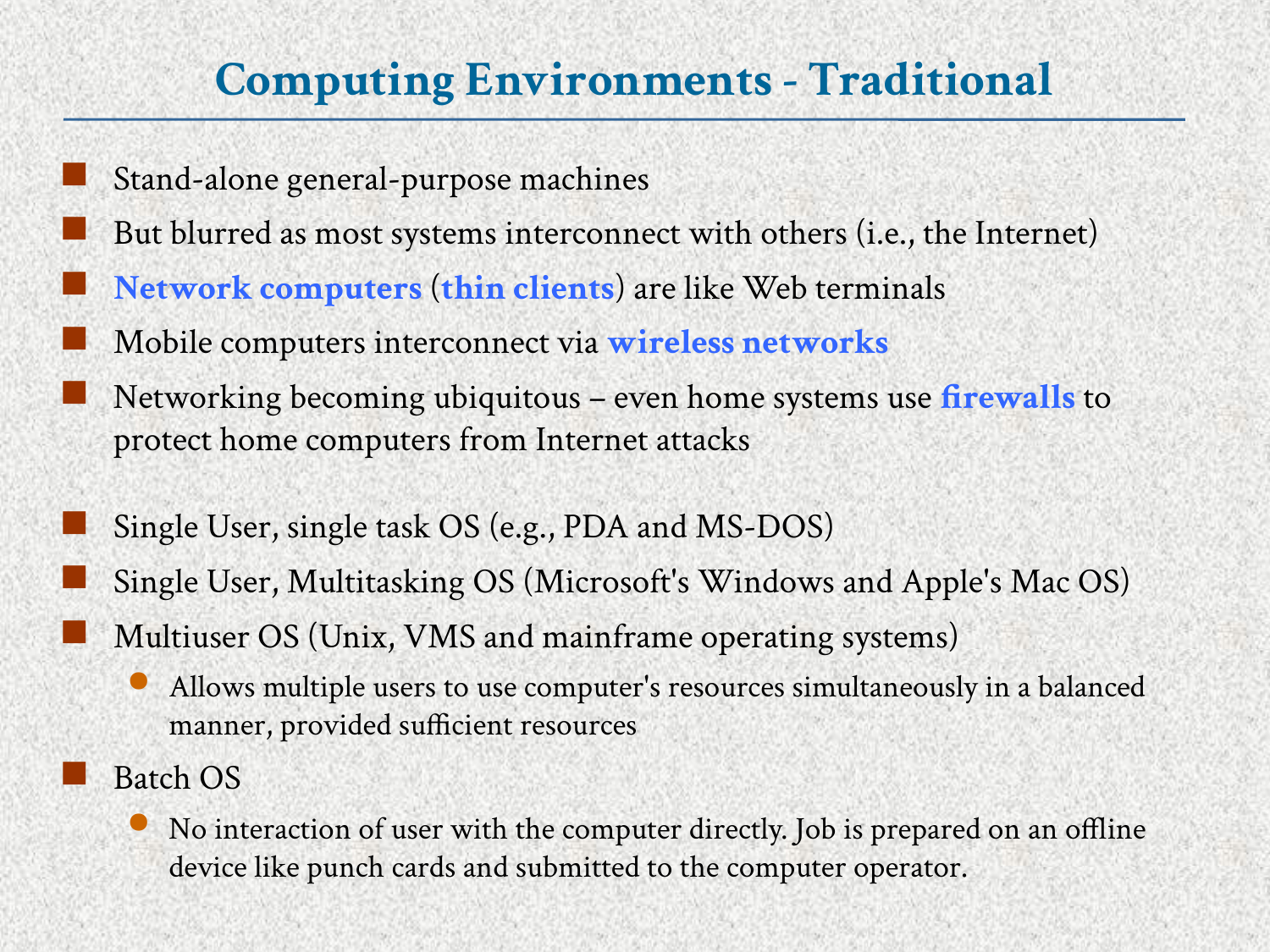

Computing Environments - Traditional
Stand-alone general-purpose machines
But blurred as most systems interconnect with others (i.e., the Internet)
Network computers (thin clients) are like Web terminals
Mobile computers interconnect via wireless networks
Networking becoming ubiquitous – even home systems use firewalls to protect home computers from Internet attacks

Single User, single task OS (e.g., PDA and MS-DOS)
Single User, Multitasking OS (Microsoft's Windows and Apple's Mac OS)
Multiuser OS (Unix, VMS and mainframe operating systems)
Allows multiple users to use computer's resources simultaneously in a balanced manner, provided sufficient resources
Batch OS
No interaction of user with the computer directly. Job is prepared on an offline device like punch cards and submitted to the computer operator.